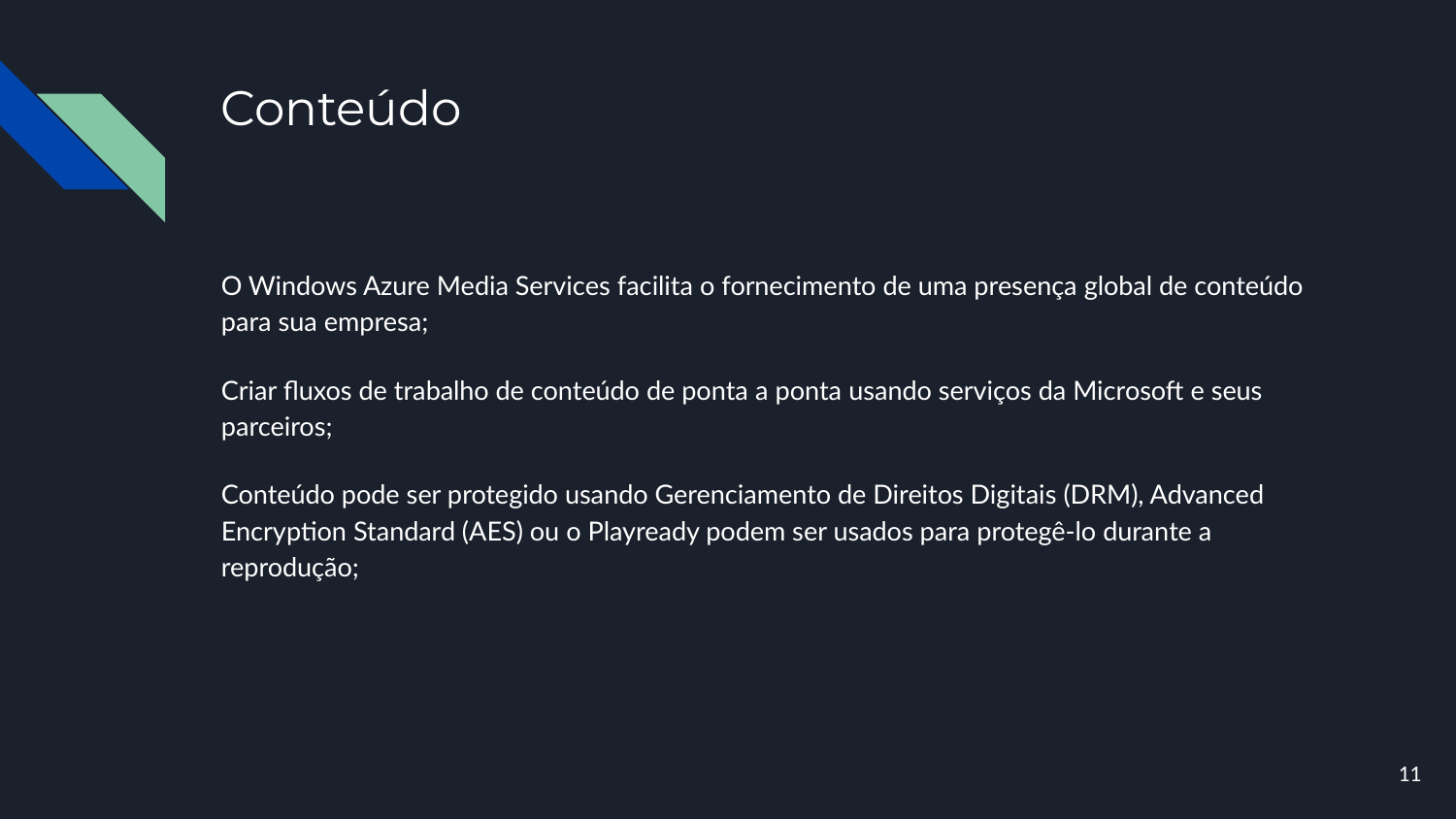

# Conteúdo
O Windows Azure Media Services facilita o fornecimento de uma presença global de conteúdo para sua empresa;
Criar fluxos de trabalho de conteúdo de ponta a ponta usando serviços da Microsoft e seus parceiros;
Conteúdo pode ser protegido usando Gerenciamento de Direitos Digitais (DRM), Advanced Encryption Standard (AES) ou o Playready podem ser usados ​​para protegê-lo durante a reprodução;
11